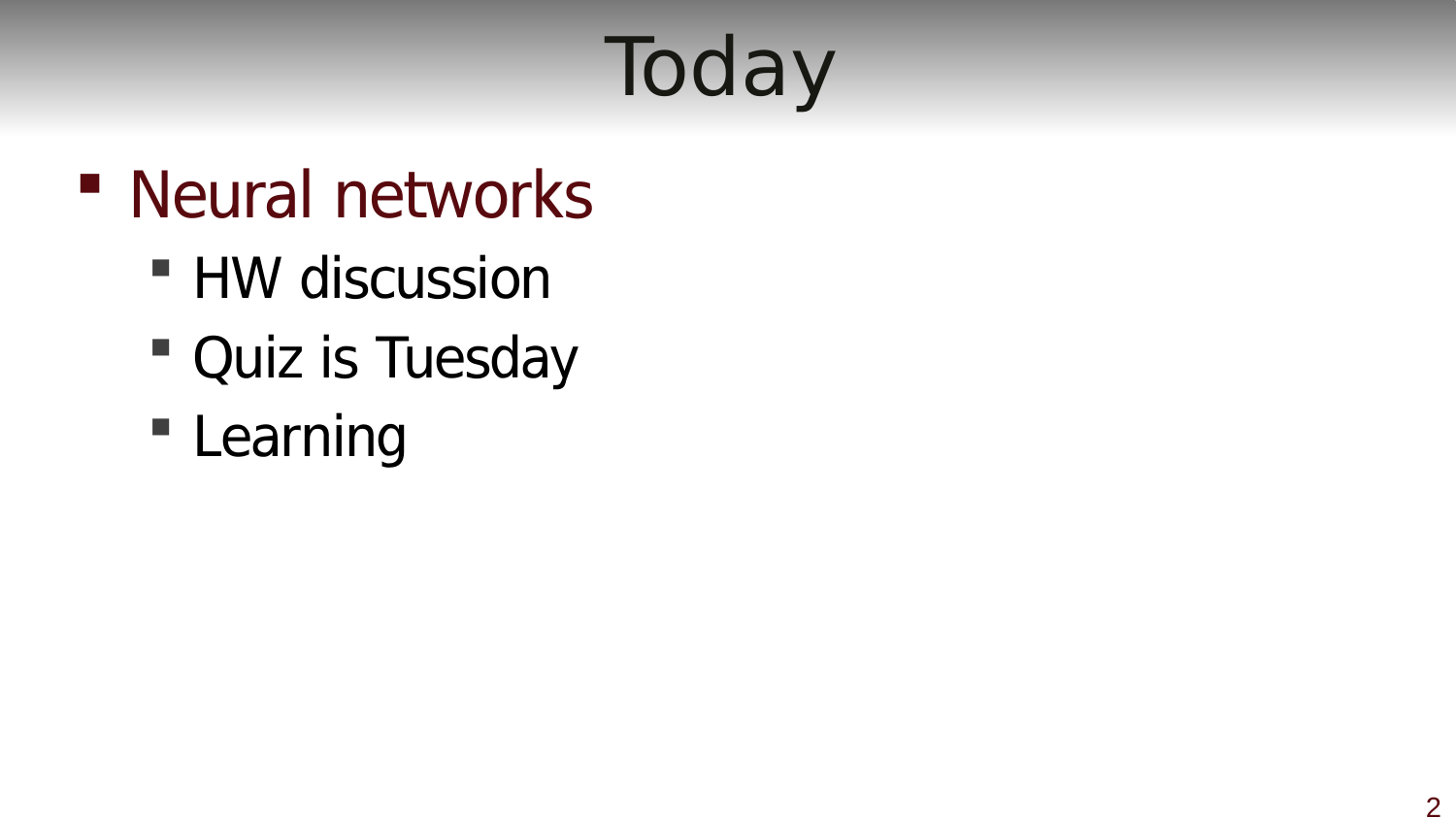

# Today
Neural networks
HW discussion
Quiz is Tuesday
Learning

2